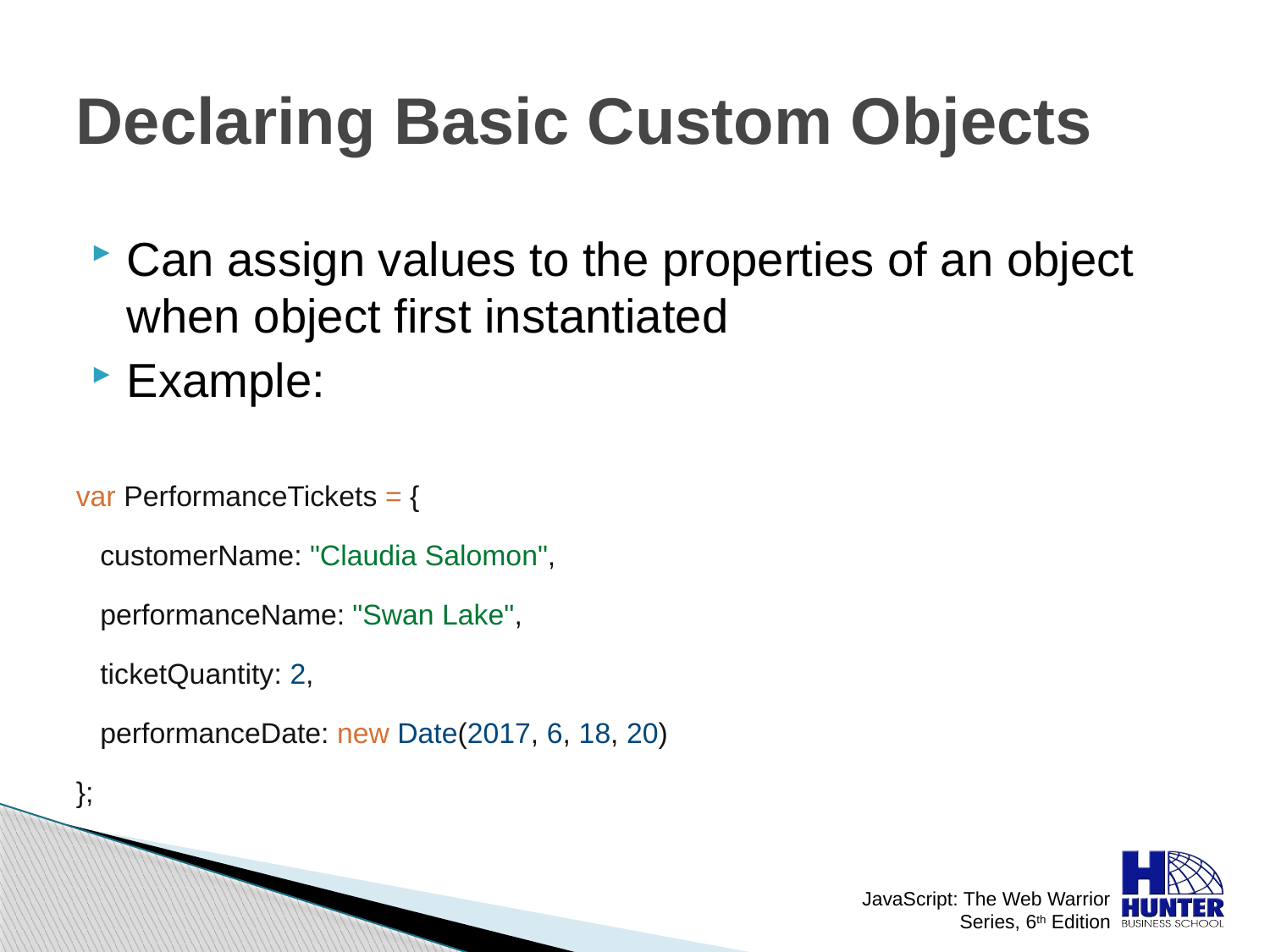

# Declaring Basic Custom Objects
Can assign values to the properties of an object when object first instantiated
Example:
var PerformanceTickets = {
   customerName: "Claudia Salomon",
   performanceName: "Swan Lake",
   ticketQuantity: 2,
   performanceDate: new Date(2017, 6, 18, 20)
};